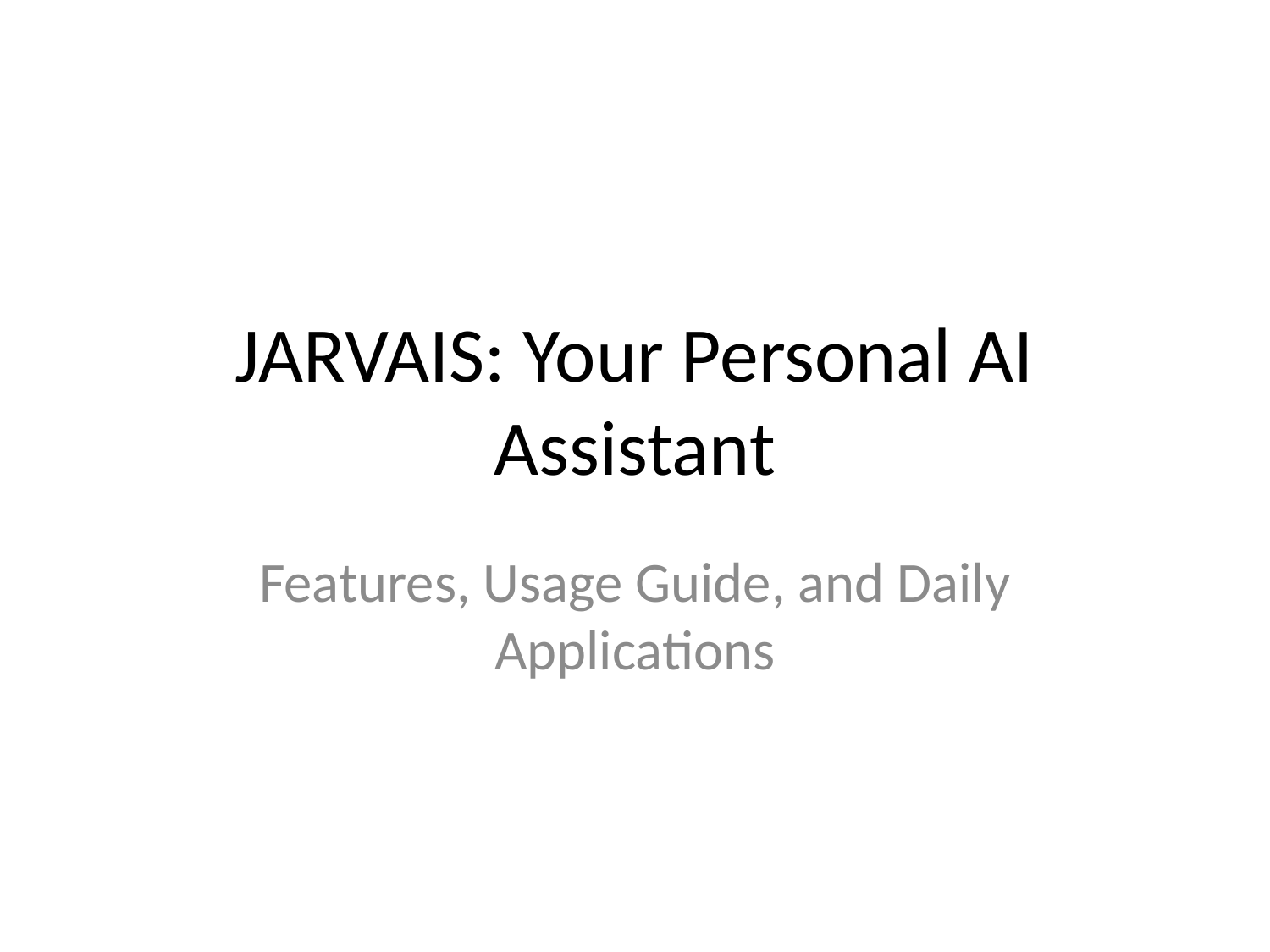

# JARVAIS: Your Personal AI Assistant
Features, Usage Guide, and Daily Applications